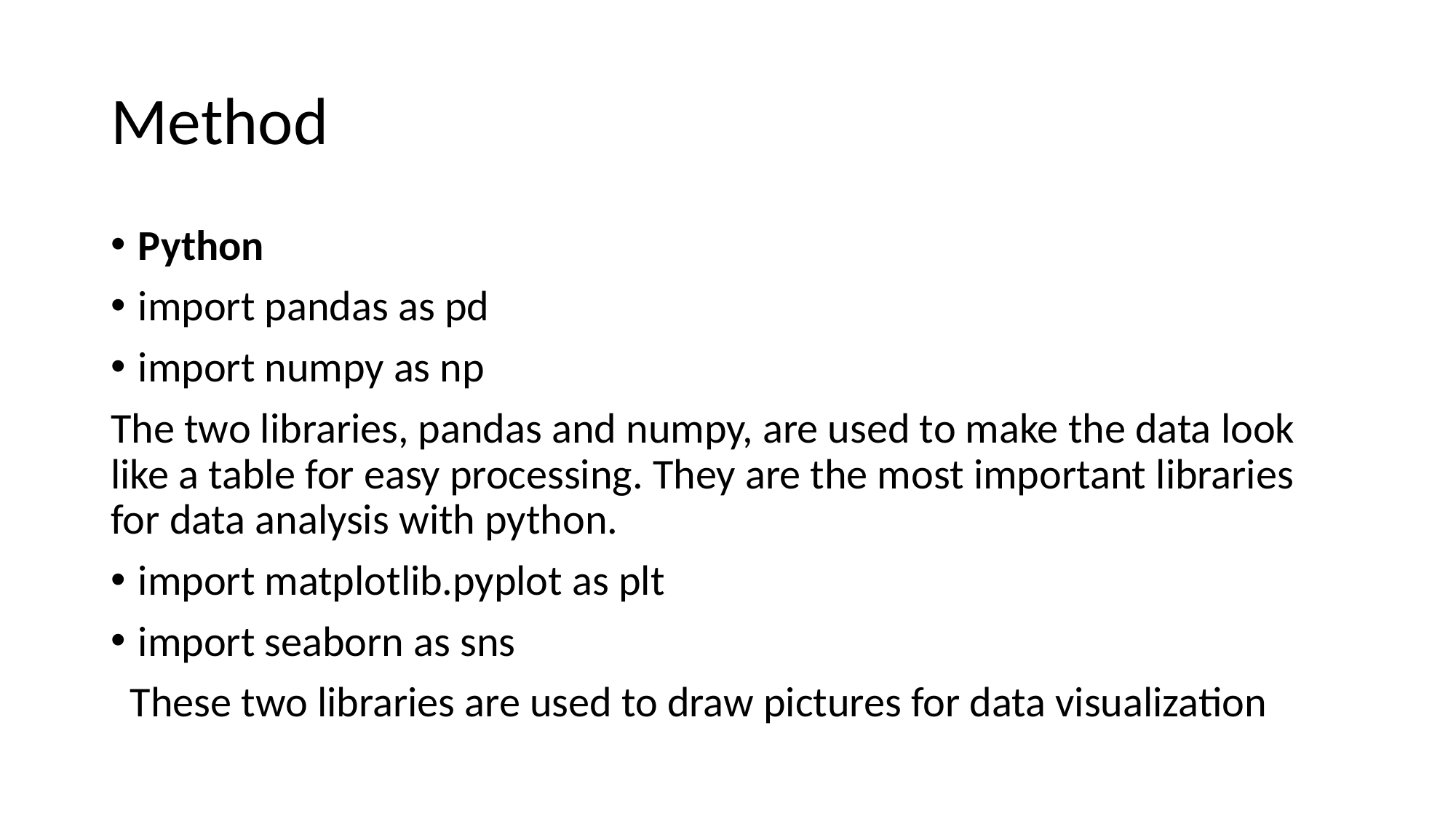

# Method
Python
import pandas as pd
import numpy as np
The two libraries, pandas and numpy, are used to make the data look like a table for easy processing. They are the most important libraries for data analysis with python.
import matplotlib.pyplot as plt
import seaborn as sns
  These two libraries are used to draw pictures for data visualization